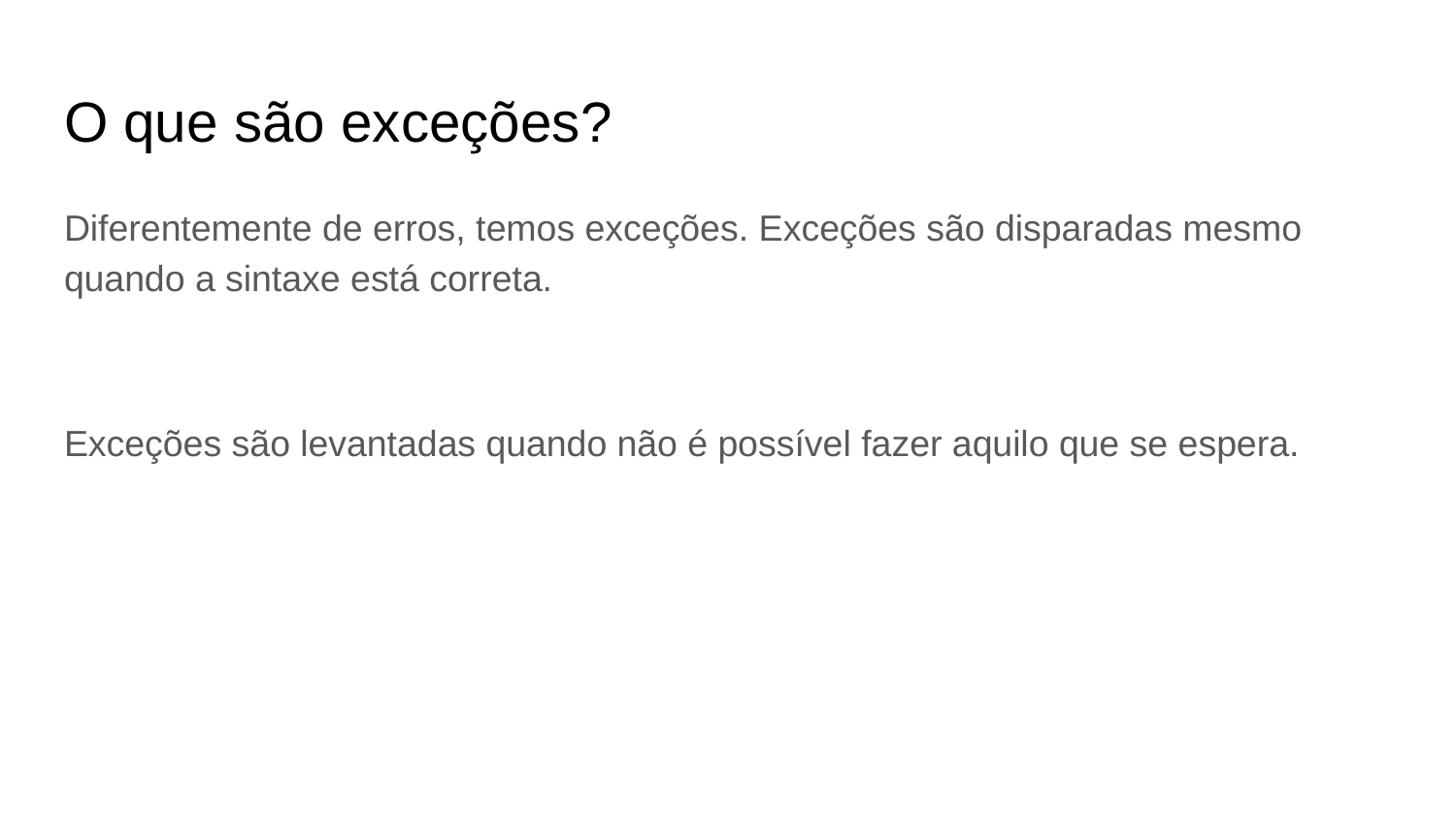

# O que são exceções?
Diferentemente de erros, temos exceções. Exceções são disparadas mesmo quando a sintaxe está correta.

Exceções são levantadas quando não é possível fazer aquilo que se espera.